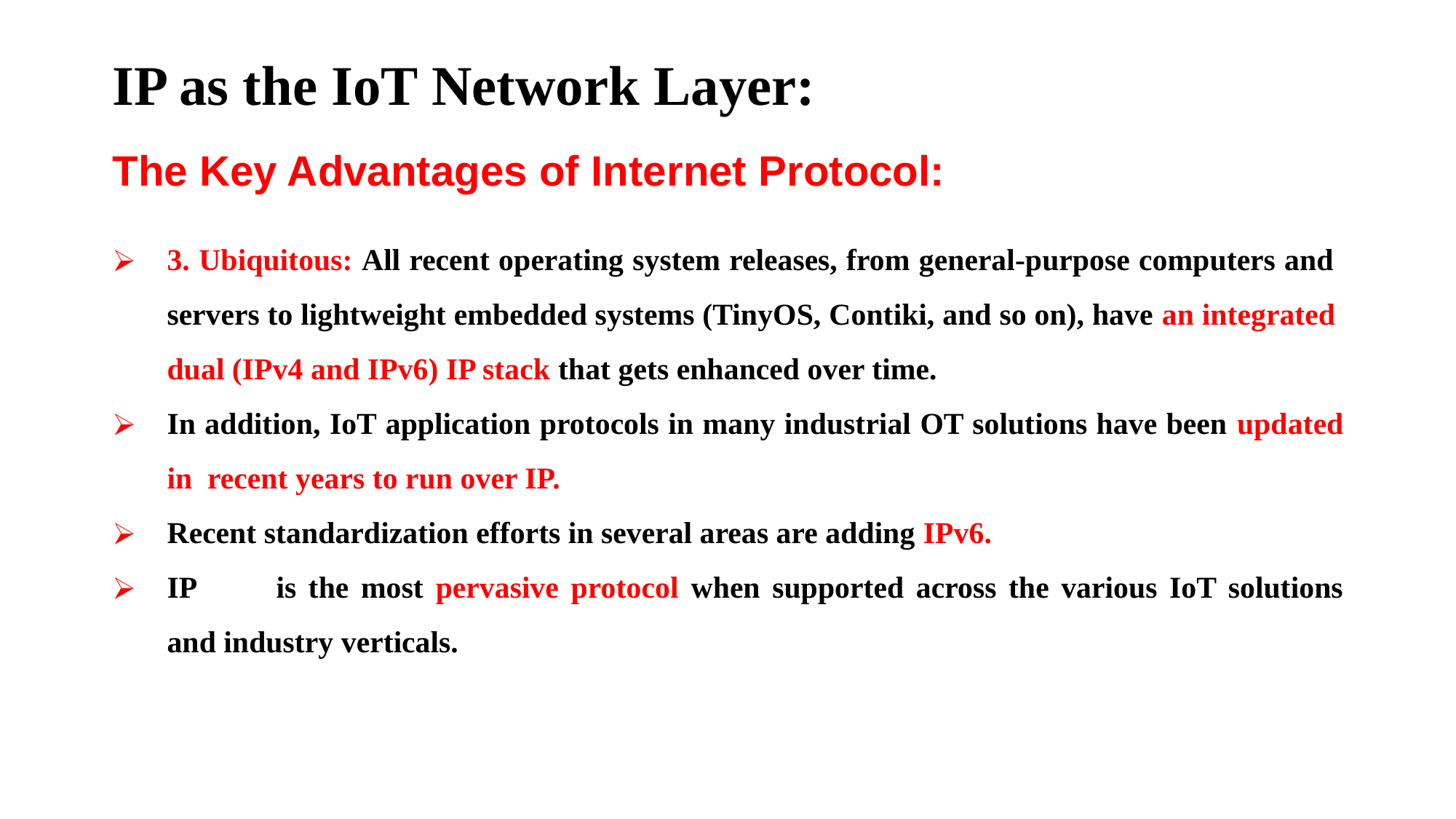

# IP as the IoT Network Layer:
The Key Advantages of Internet Protocol:
3. Ubiquitous: All recent operating system releases, from general-purpose computers and  servers to lightweight embedded systems (TinyOS, Contiki, and so on), have an integrated  dual (IPv4 and IPv6) IP stack that gets enhanced over time.
In addition, IoT application protocols in many industrial OT solutions have been updated in  recent years to run over IP.
Recent standardization efforts in several areas are adding IPv6.
IP	is the most pervasive protocol when supported across the various IoT solutions and industry verticals.